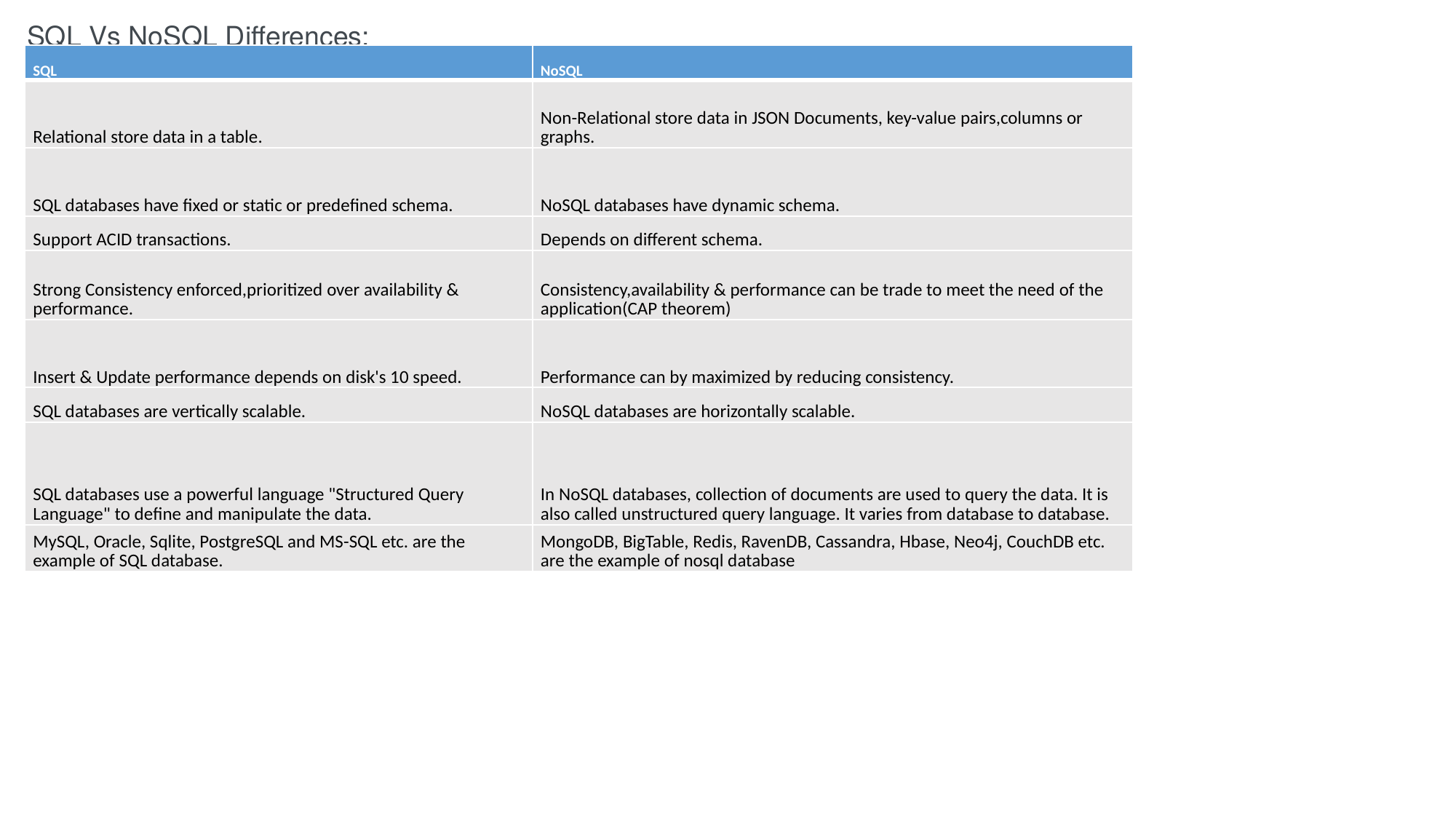

SQL Vs NoSQL Differences:
| SQL | NoSQL |
| --- | --- |
| Relational store data in a table. | Non-Relational store data in JSON Documents, key-value pairs,columns or graphs. |
| SQL databases have fixed or static or predefined schema. | NoSQL databases have dynamic schema. |
| Support ACID transactions. | Depends on different schema. |
| Strong Consistency enforced,prioritized over availability & performance. | Consistency,availability & performance can be trade to meet the need of the application(CAP theorem) |
| Insert & Update performance depends on disk's 10 speed. | Performance can by maximized by reducing consistency. |
| SQL databases are vertically scalable. | NoSQL databases are horizontally scalable. |
| SQL databases use a powerful language "Structured Query Language" to define and manipulate the data. | In NoSQL databases, collection of documents are used to query the data. It is also called unstructured query language. It varies from database to database. |
| MySQL, Oracle, Sqlite, PostgreSQL and MS-SQL etc. are the example of SQL database. | MongoDB, BigTable, Redis, RavenDB, Cassandra, Hbase, Neo4j, CouchDB etc. are the example of nosql database |